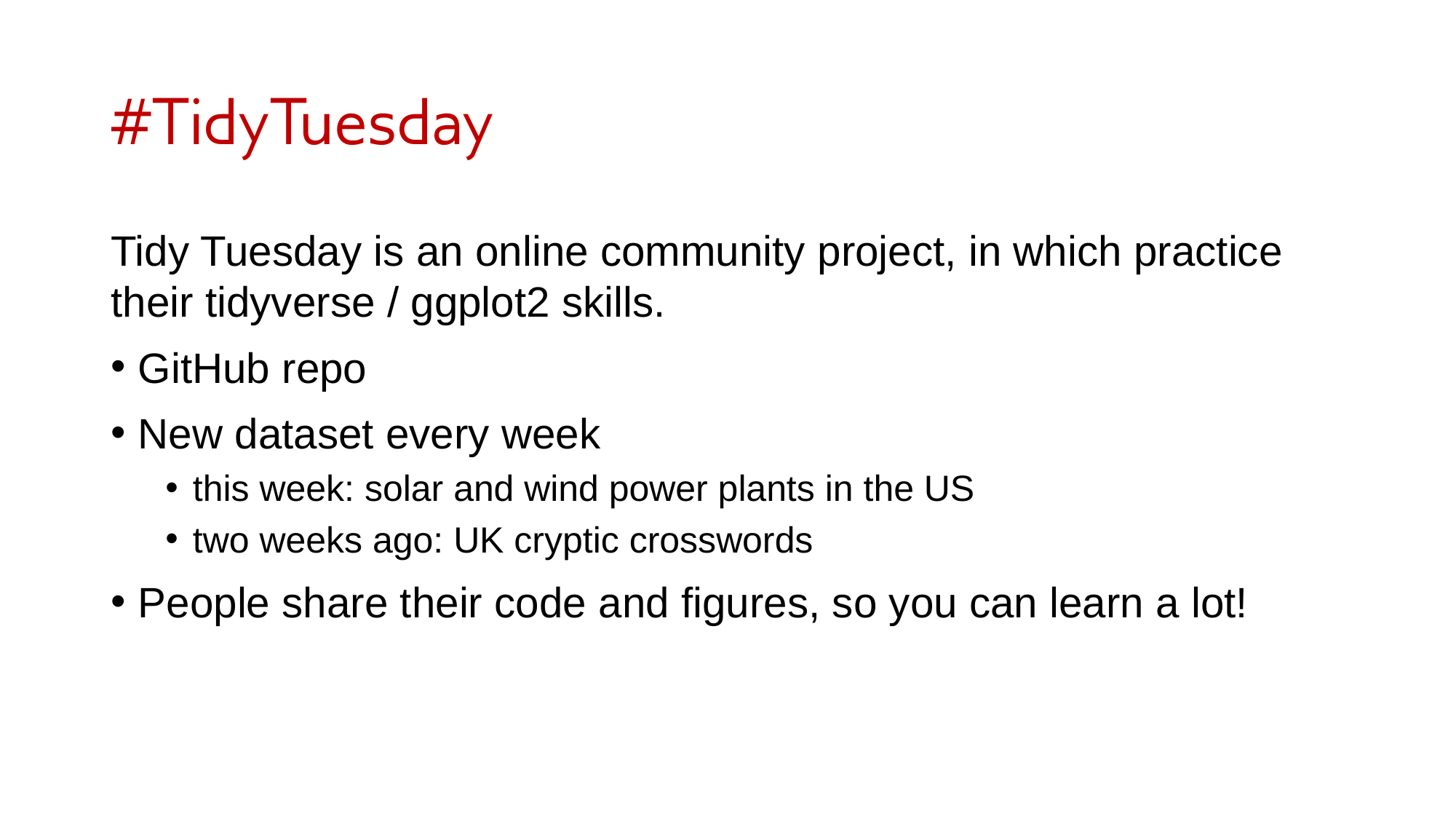

# #TidyTuesday
Tidy Tuesday is an online community project, in which practice their tidyverse / ggplot2 skills.
GitHub repo
New dataset every week
this week: solar and wind power plants in the US
two weeks ago: UK cryptic crosswords
People share their code and figures, so you can learn a lot!